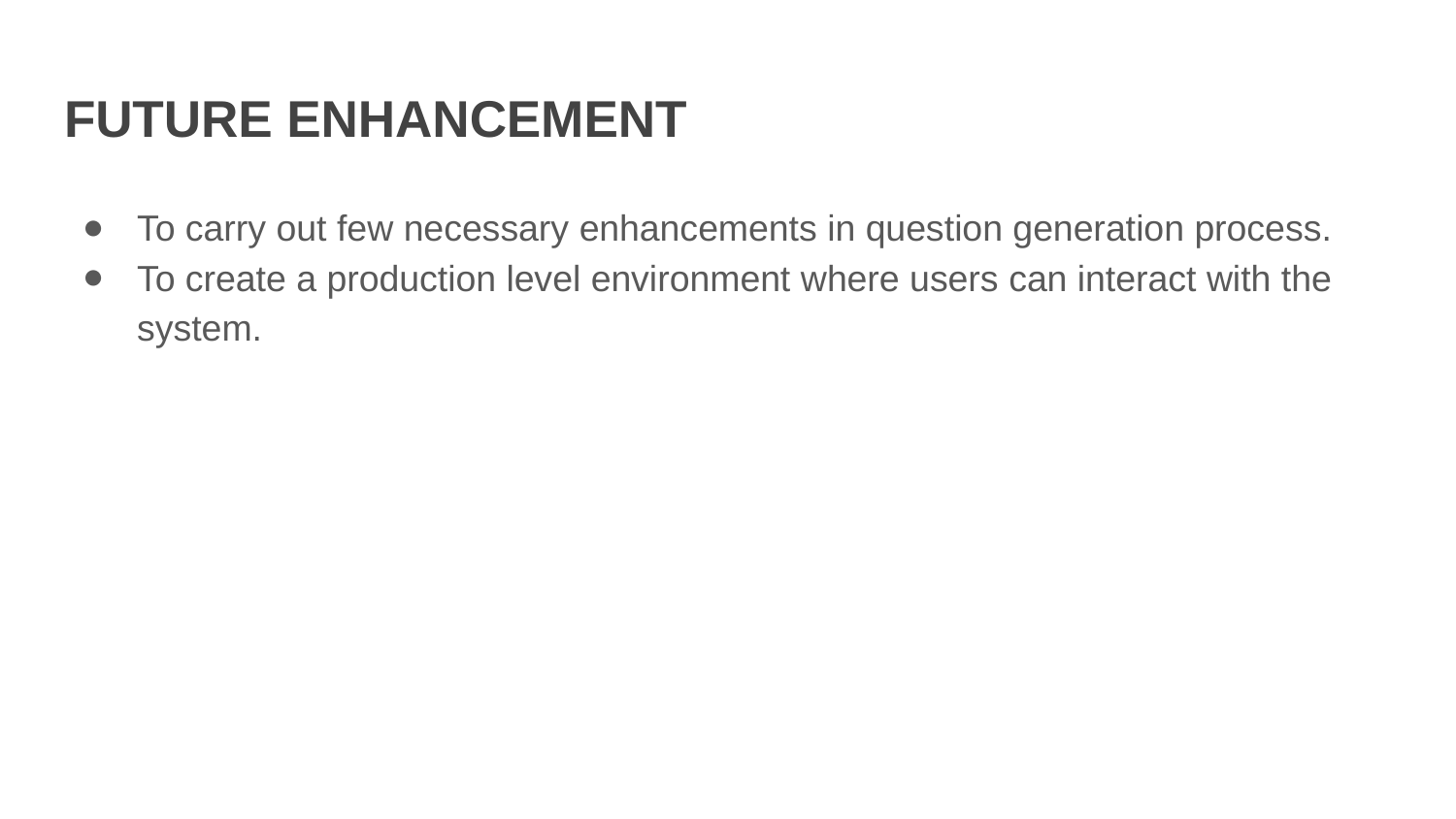

# FUTURE ENHANCEMENT
To carry out few necessary enhancements in question generation process.
To create a production level environment where users can interact with the system.

30